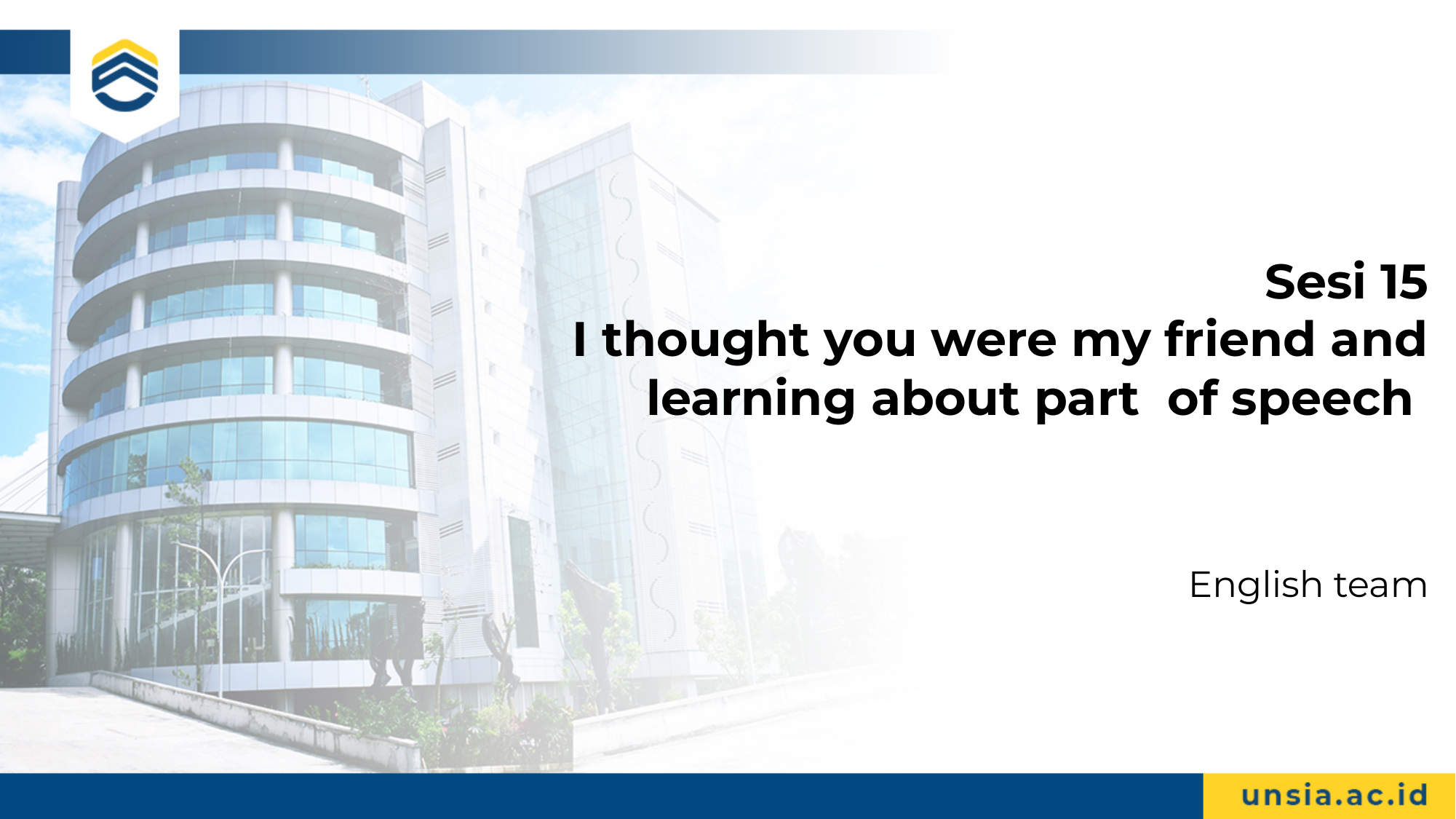

# Sesi 15 I thought you were my friend and learning about part  of speech
English team